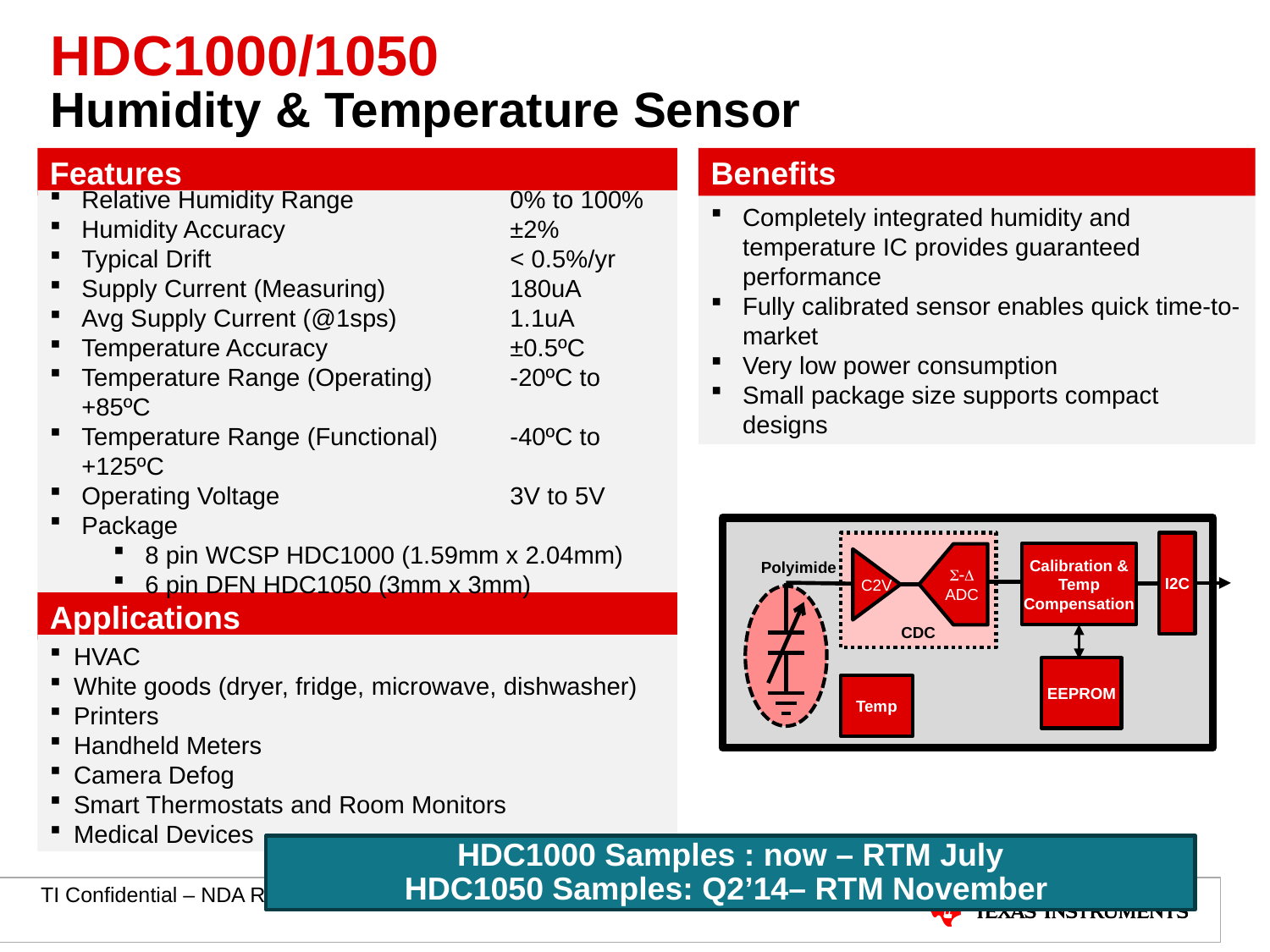

# HDC1000/1050 Humidity & Temperature Sensor
Features
Benefits
Relative Humidity Range     	0% to 100%
Humidity Accuracy	±2%
Typical Drift	< 0.5%/yr
Supply Current (Measuring)	180uA
Avg Supply Current (@1sps)	1.1uA
Temperature Accuracy	±0.5ºC
Temperature Range (Operating)	-20ºC to +85ºC
Temperature Range (Functional)	-40ºC to +125ºC
Operating Voltage	3V to 5V
Package
8 pin WCSP HDC1000 (1.59mm x 2.04mm)
6 pin DFN HDC1050 (3mm x 3mm)
Completely integrated humidity and temperature IC provides guaranteed performance
Fully calibrated sensor enables quick time-to-market
Very low power consumption
Small package size supports compact designs

CDC
I2C
Calibration & Temp Compensation
Σ−Δ
ADC
Polyimide
C2V

EEPROM
Temp
Applications
HVAC
White goods (dryer, fridge, microwave, dishwasher)
Printers
Handheld Meters
Camera Defog
Smart Thermostats and Room Monitors
Medical Devices
HDC1000 Samples : now – RTM July
HDC1050 Samples: Q2’14– RTM November